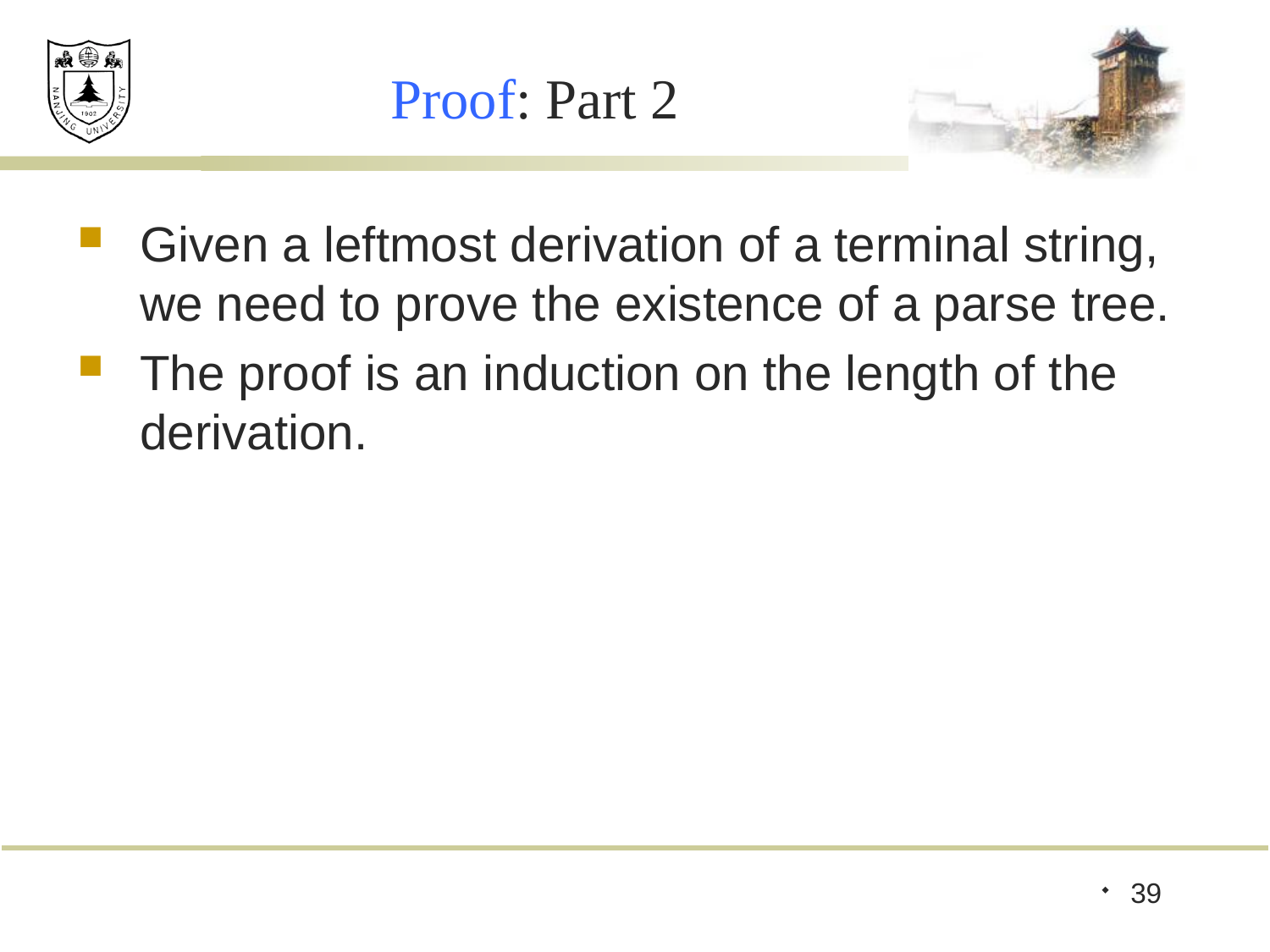

# Proof: Part 2
Given a leftmost derivation of a terminal string, we need to prove the existence of a parse tree.
The proof is an induction on the length of the derivation.
39